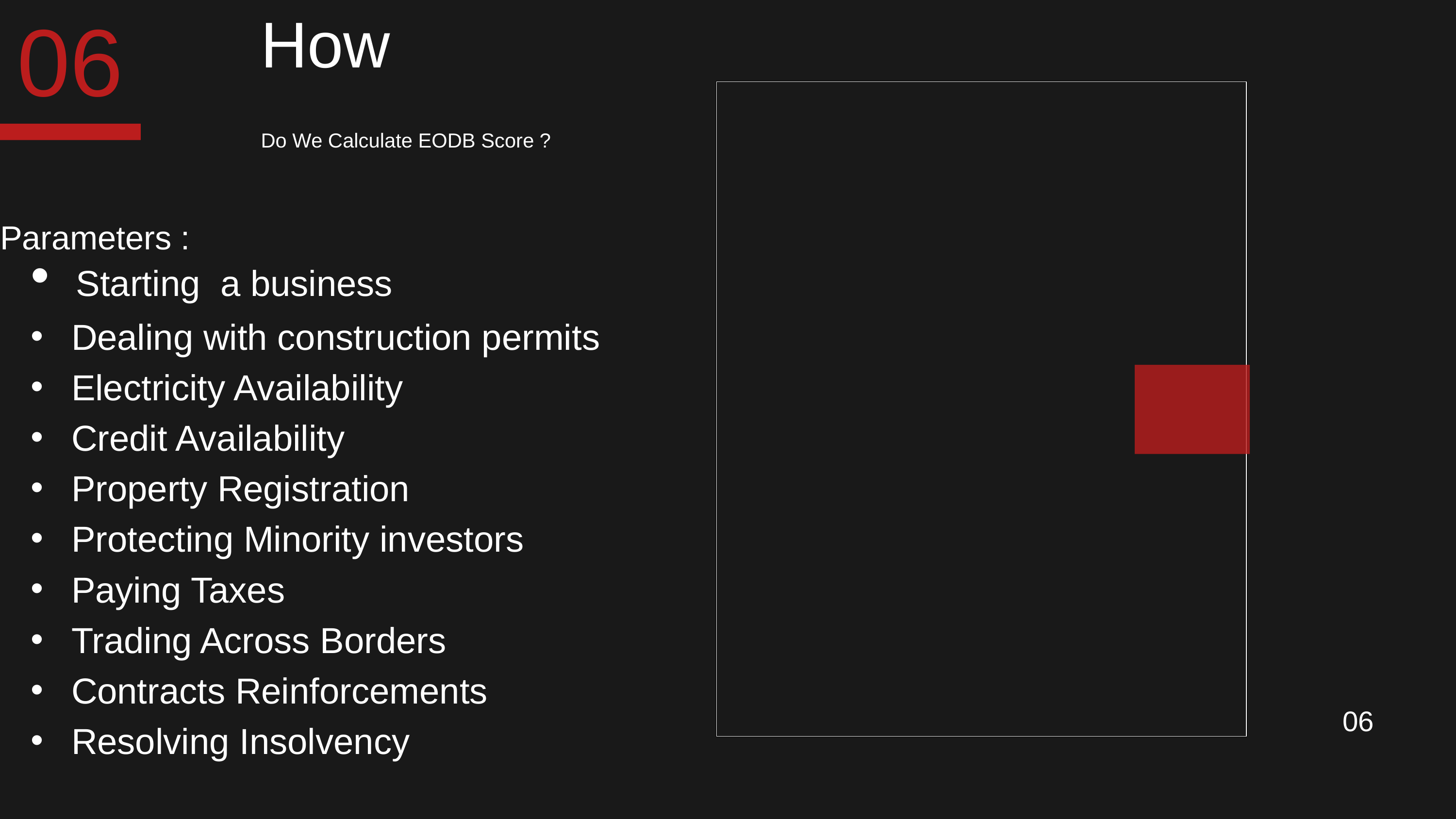

06

How
Do We Calculate EODB Score ?

Parameters :
 Starting  a business
 Dealing with construction permits
 Electricity Availability
 Credit Availability
 Property Registration
 Protecting Minority investors
 Paying Taxes
 Trading Across Borders
 Contracts Reinforcements
 Resolving Insolvency

06